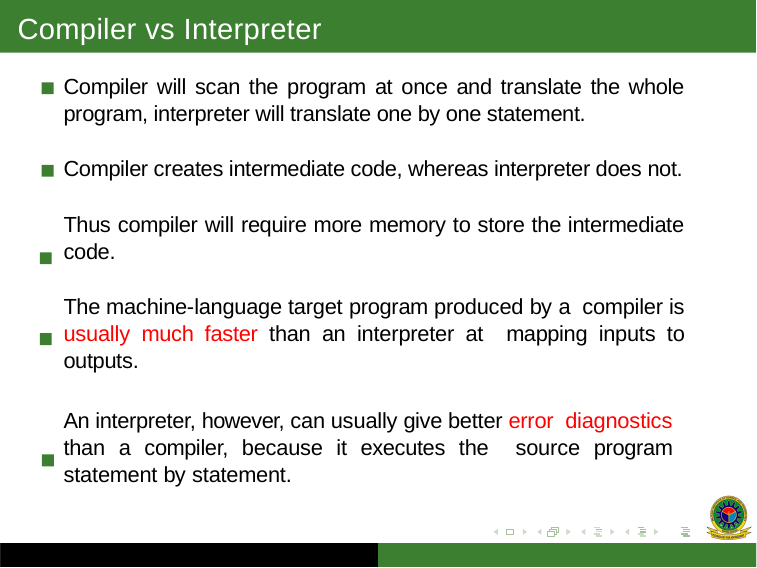

# Compiler vs Interpreter
Compiler will scan the program at once and translate the whole program, interpreter will translate one by one statement.

Compiler creates intermediate code, whereas interpreter does not.

Thus compiler will require more memory to store the intermediate code.

The machine-language target program produced by a  compiler is usually much faster than an interpreter at  mapping inputs to outputs.

An interpreter, however, can usually give better error  diagnostics than a compiler, because it executes the  source program statement by statement.

6 / 34